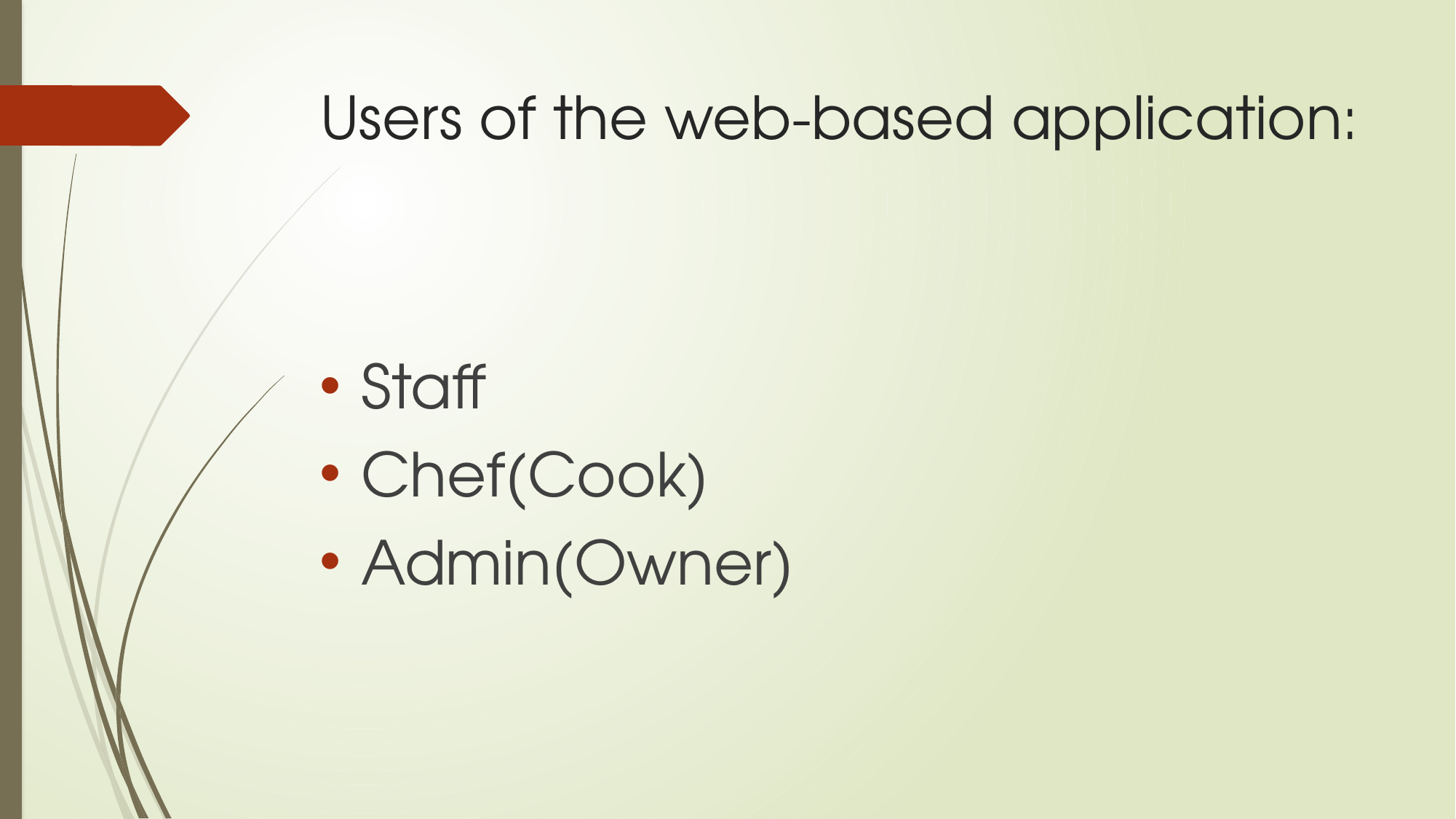

# Users of the web-based application:

Staff
Chef(Cook)
Admin(Owner)